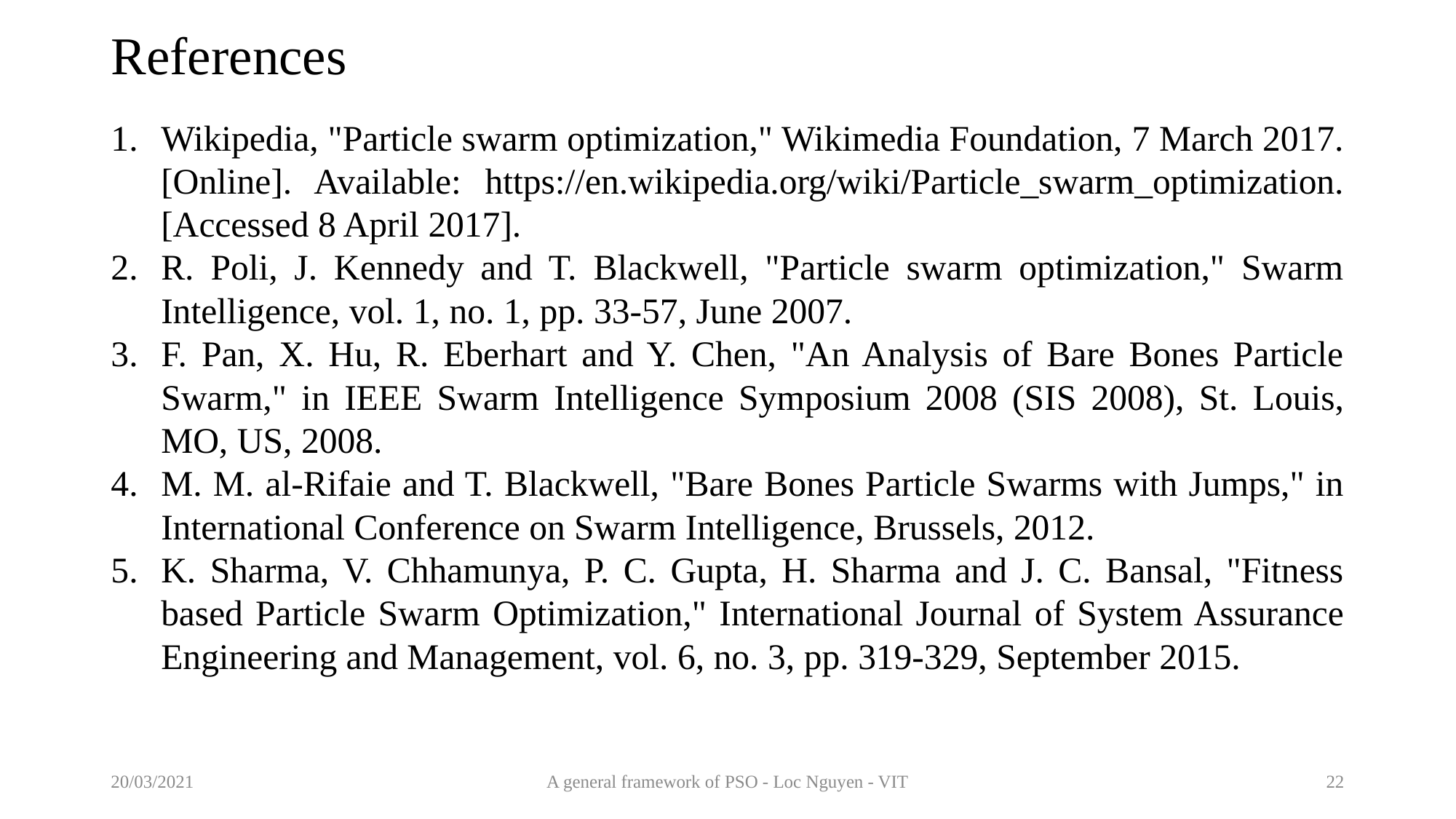

# References
Wikipedia, "Particle swarm optimization," Wikimedia Foundation, 7 March 2017. [Online]. Available: https://en.wikipedia.org/wiki/Particle_swarm_optimization. [Accessed 8 April 2017].
R. Poli, J. Kennedy and T. Blackwell, "Particle swarm optimization," Swarm Intelligence, vol. 1, no. 1, pp. 33-57, June 2007.
F. Pan, X. Hu, R. Eberhart and Y. Chen, "An Analysis of Bare Bones Particle Swarm," in IEEE Swarm Intelligence Symposium 2008 (SIS 2008), St. Louis, MO, US, 2008.
M. M. al-Rifaie and T. Blackwell, "Bare Bones Particle Swarms with Jumps," in International Conference on Swarm Intelligence, Brussels, 2012.
K. Sharma, V. Chhamunya, P. C. Gupta, H. Sharma and J. C. Bansal, "Fitness based Particle Swarm Optimization," International Journal of System Assurance Engineering and Management, vol. 6, no. 3, pp. 319-329, September 2015.
20/03/2021
A general framework of PSO - Loc Nguyen - VIT
22